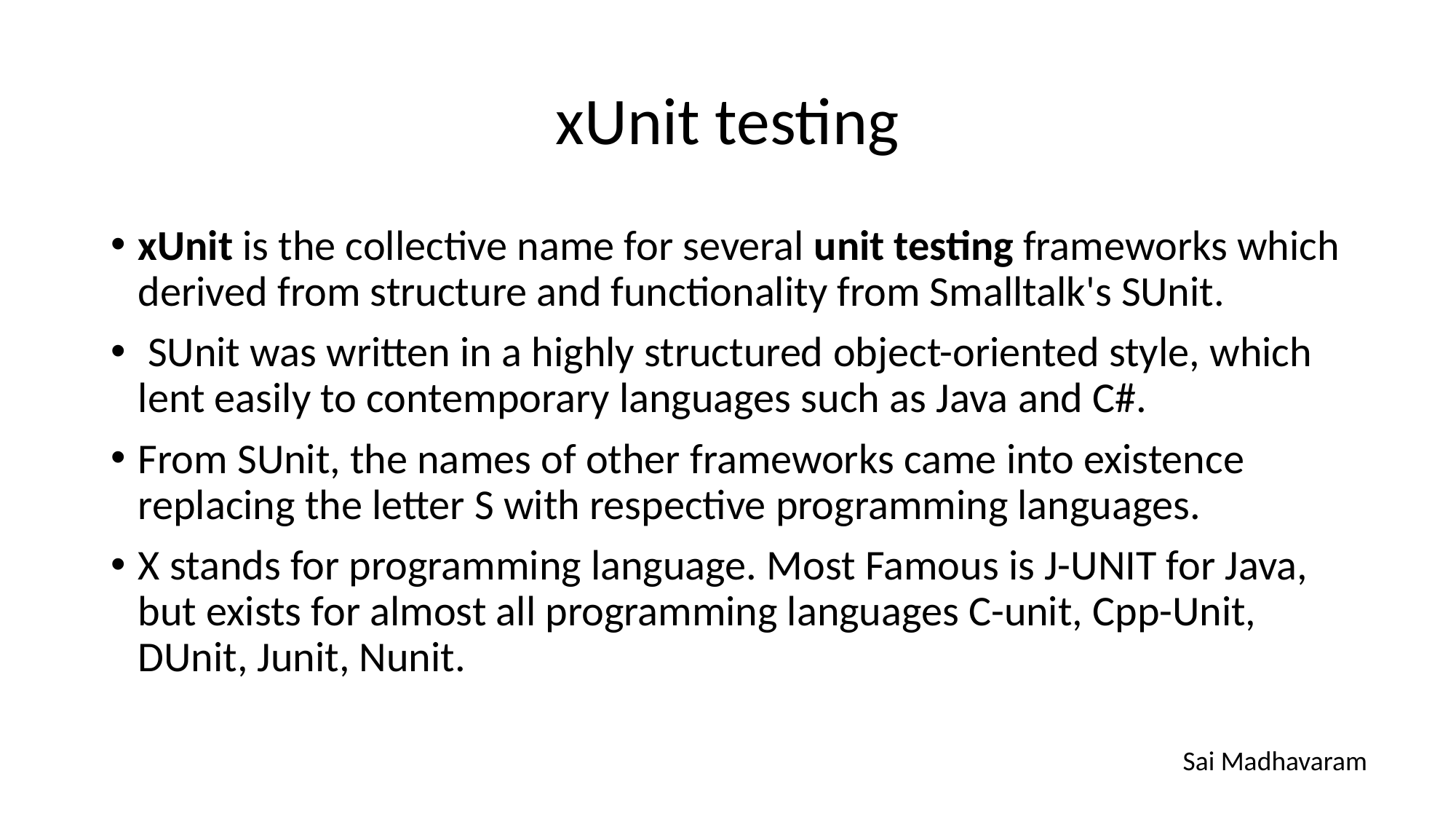

# xUnit testing
xUnit is the collective name for several unit testing frameworks which derived from structure and functionality from Smalltalk's SUnit.
 SUnit was written in a highly structured object-oriented style, which lent easily to contemporary languages such as Java and C#.
From SUnit, the names of other frameworks came into existence replacing the letter S with respective programming languages.
X stands for programming language. Most Famous is J-UNIT for Java, but exists for almost all programming languages C-unit, Cpp-Unit, DUnit, Junit, Nunit.
Sai Madhavaram